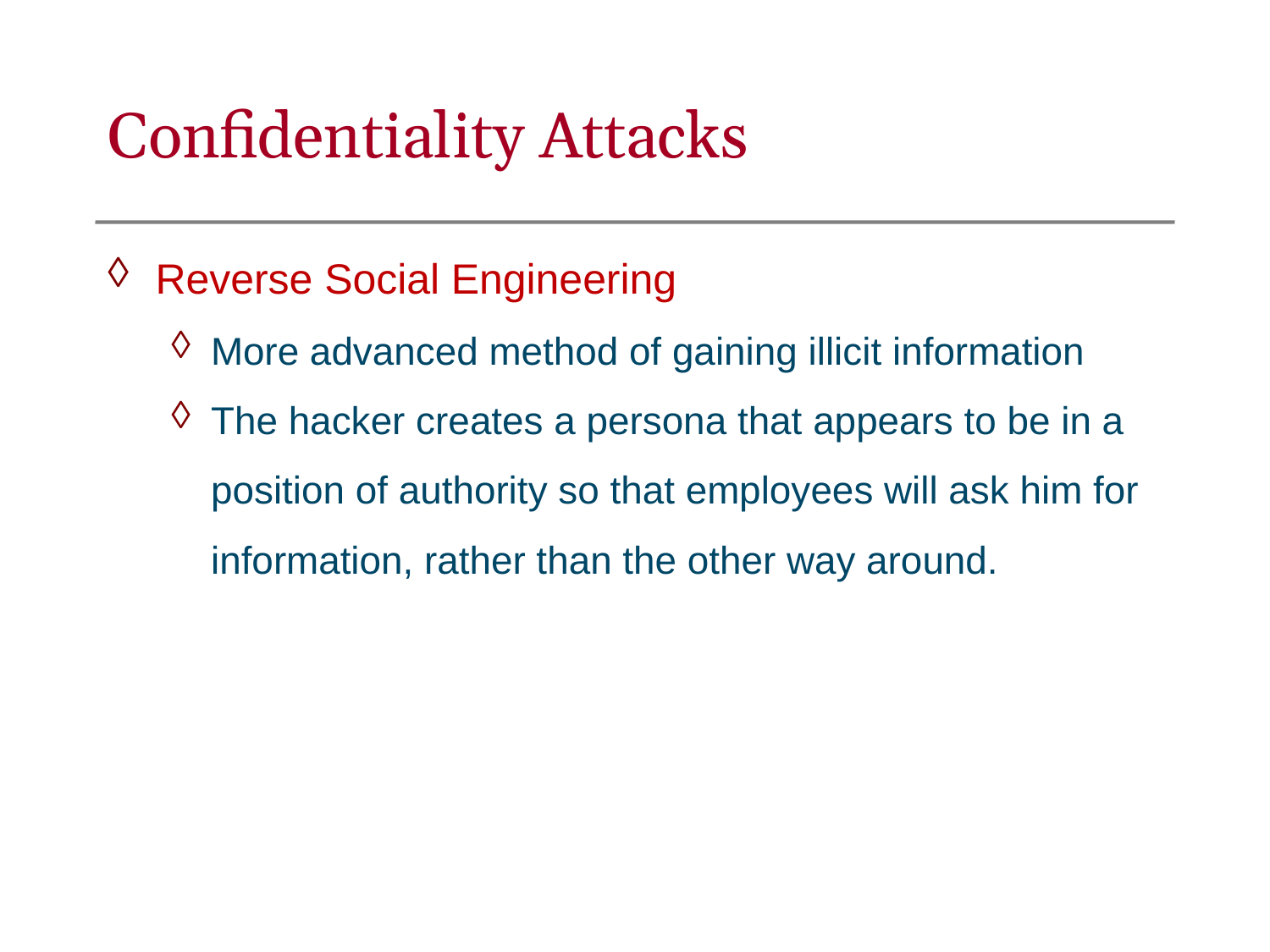

Confidentiality Attacks
Reverse Social Engineering
More advanced method of gaining illicit information
The hacker creates a persona that appears to be in a position of authority so that employees will ask him for information, rather than the other way around.